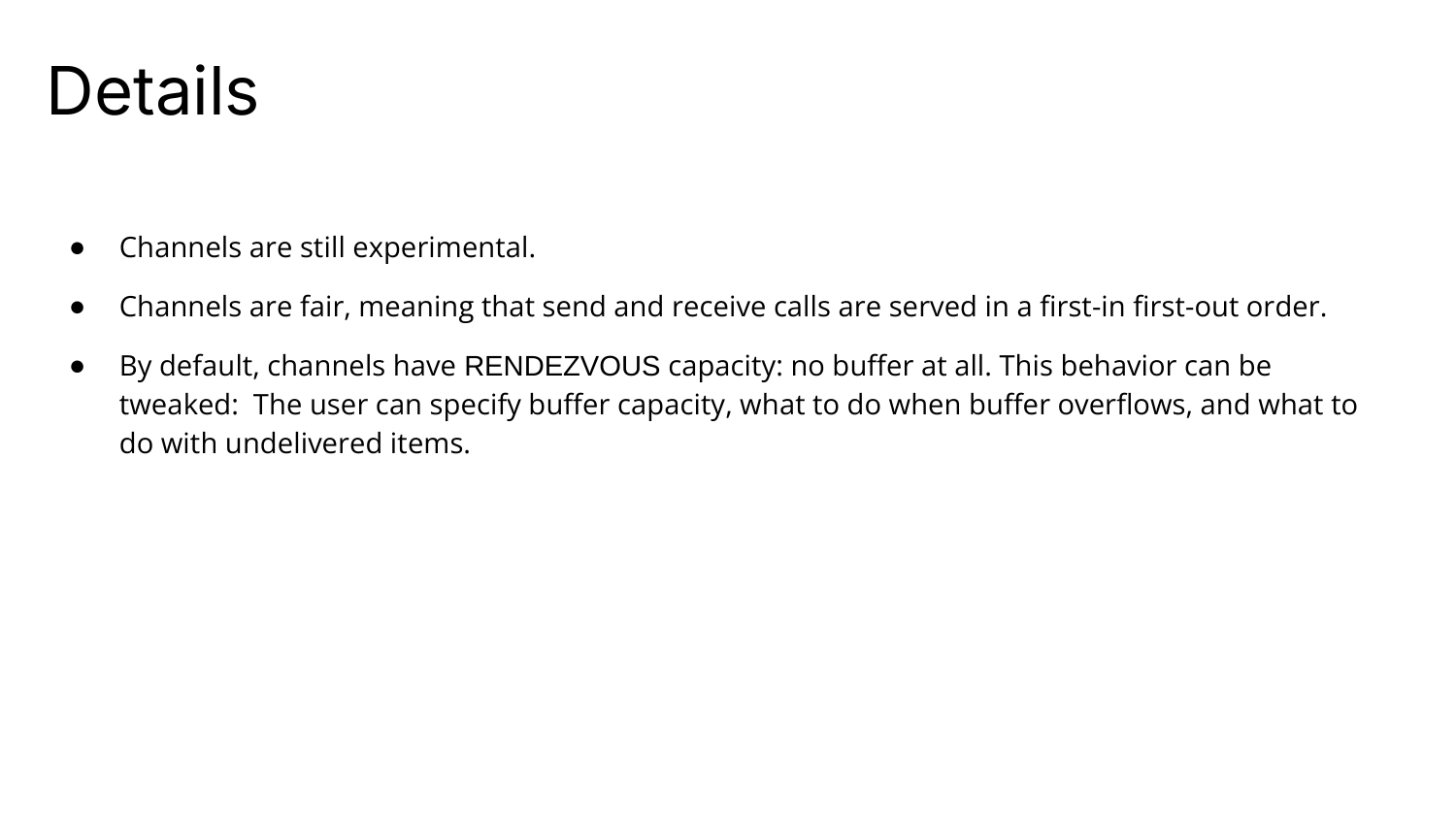

# Details
Channels are still experimental.
Channels are fair, meaning that send and receive calls are served in a first-in first-out order.
By default, channels have RENDEZVOUS capacity: no buffer at all. This behavior can be tweaked:  The user can specify buffer capacity, what to do when buffer overflows, and what to do with undelivered items.